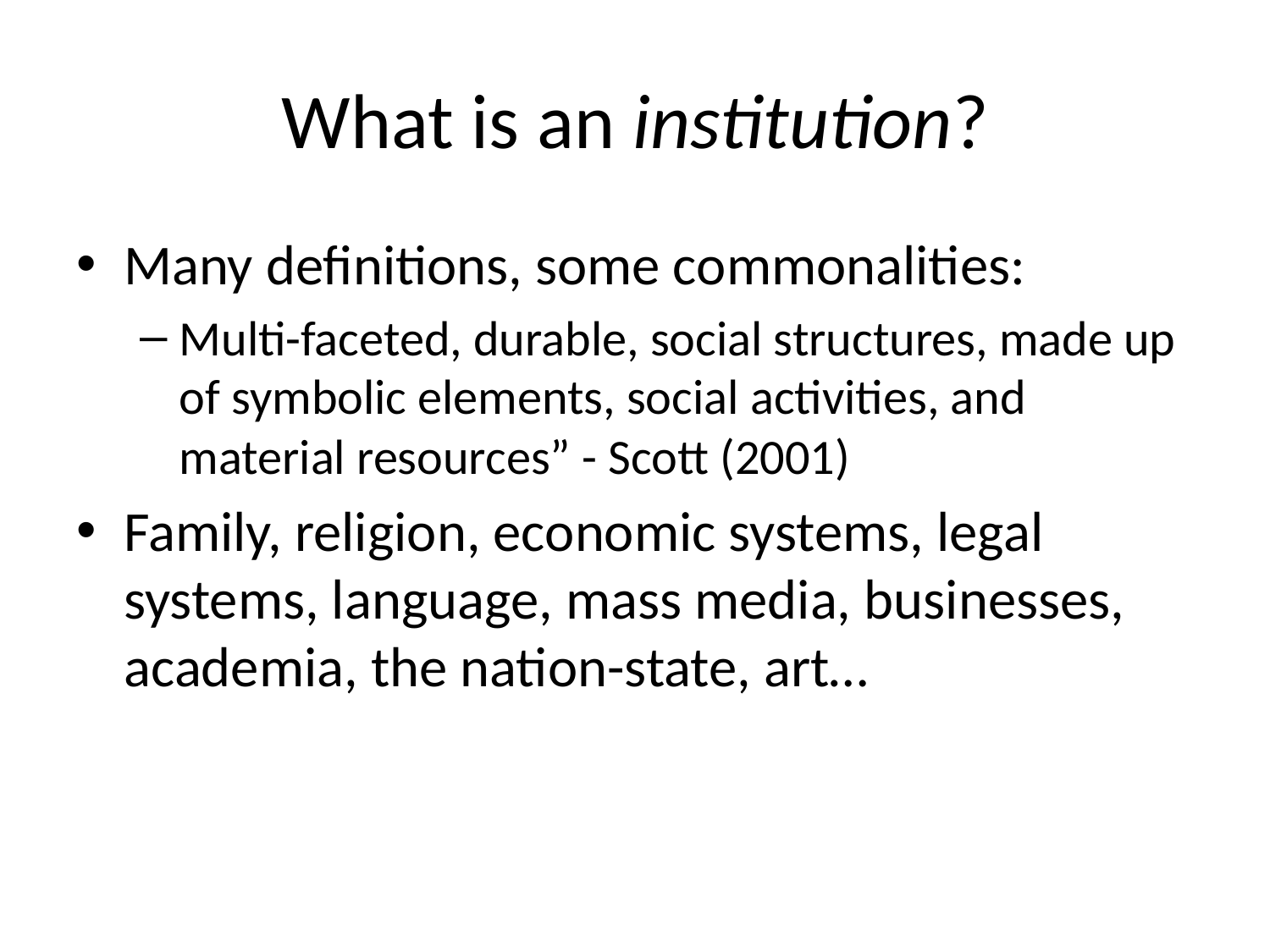

# What is an institution?
Many definitions, some commonalities:
Multi-faceted, durable, social structures, made up of symbolic elements, social activities, and material resources” - Scott (2001)
Family, religion, economic systems, legal systems, language, mass media, businesses, academia, the nation-state, art…